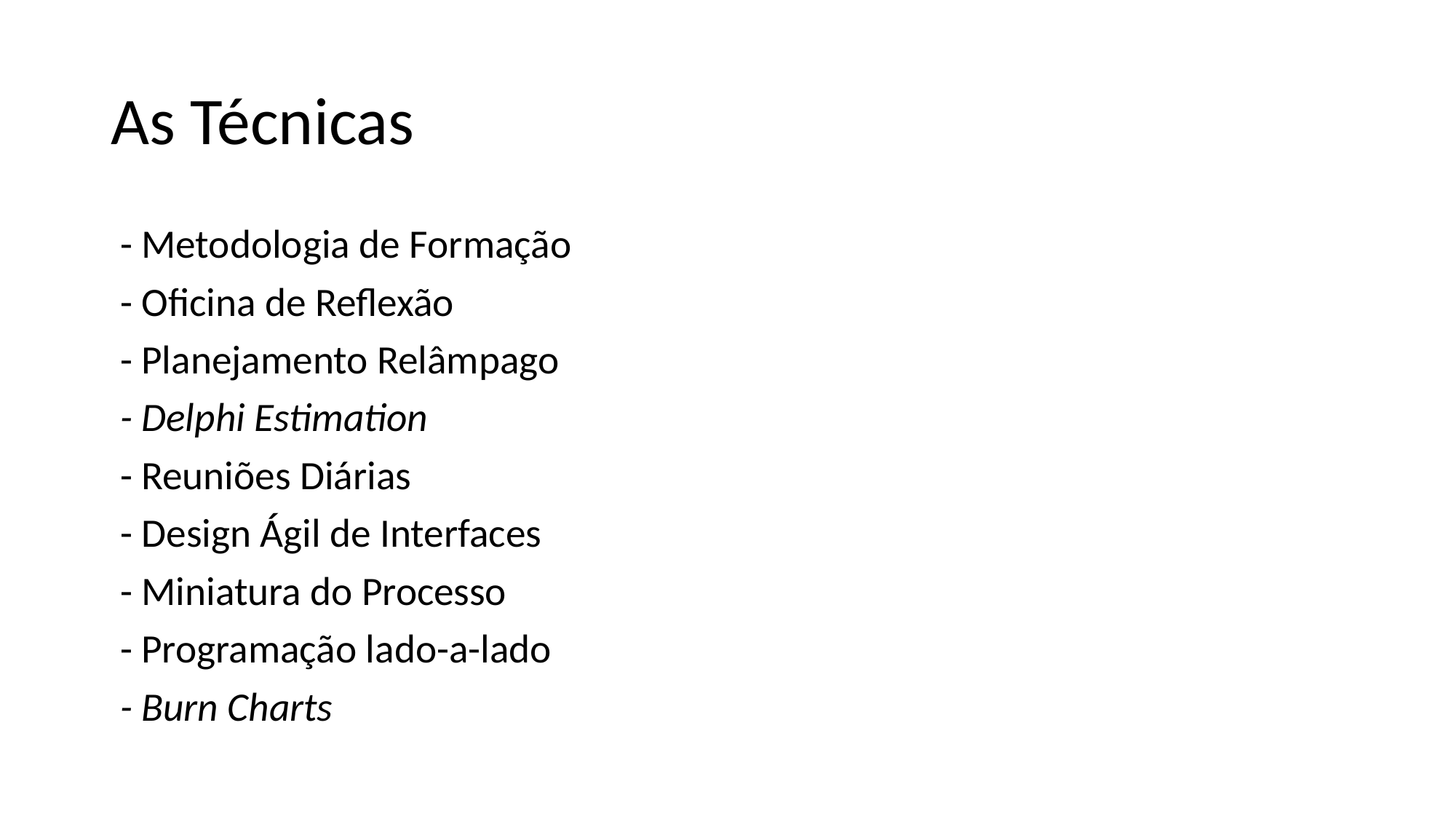

# As Técnicas
 - Metodologia de Formação
 - Oficina de Reflexão
 - Planejamento Relâmpago
 - Delphi Estimation
 - Reuniões Diárias
 - Design Ágil de Interfaces
 - Miniatura do Processo
 - Programação lado-a-lado
 - Burn Charts